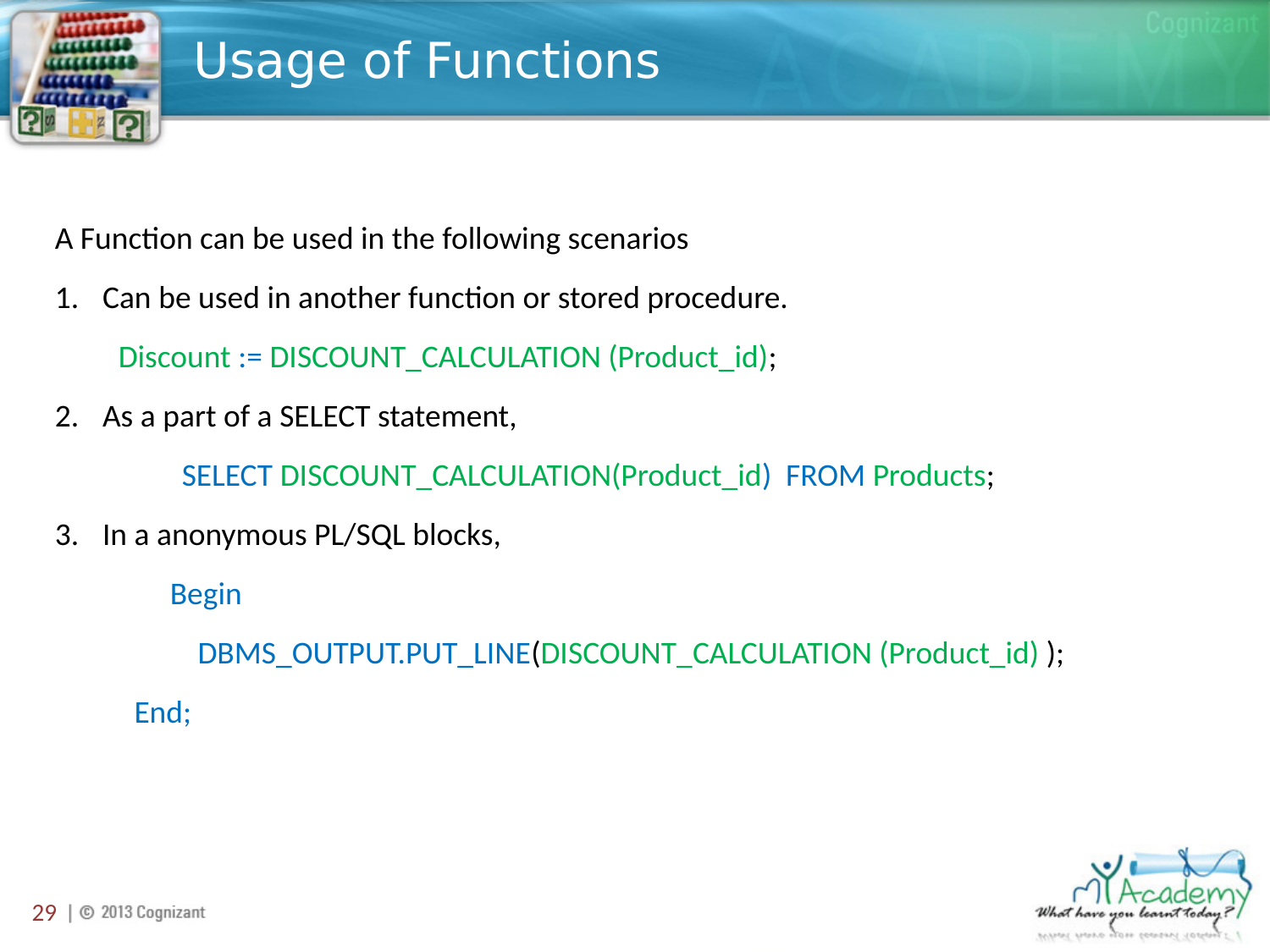

# Usage of Functions
A Function can be used in the following scenarios
Can be used in another function or stored procedure.
Discount := DISCOUNT_CALCULATION (Product_id);
As a part of a SELECT statement,
SELECT DISCOUNT_CALCULATION(Product_id)  FROM Products;
In a anonymous PL/SQL blocks,
                Begin
DBMS_OUTPUT.PUT_LINE(DISCOUNT_CALCULATION (Product_id) );
End;

29